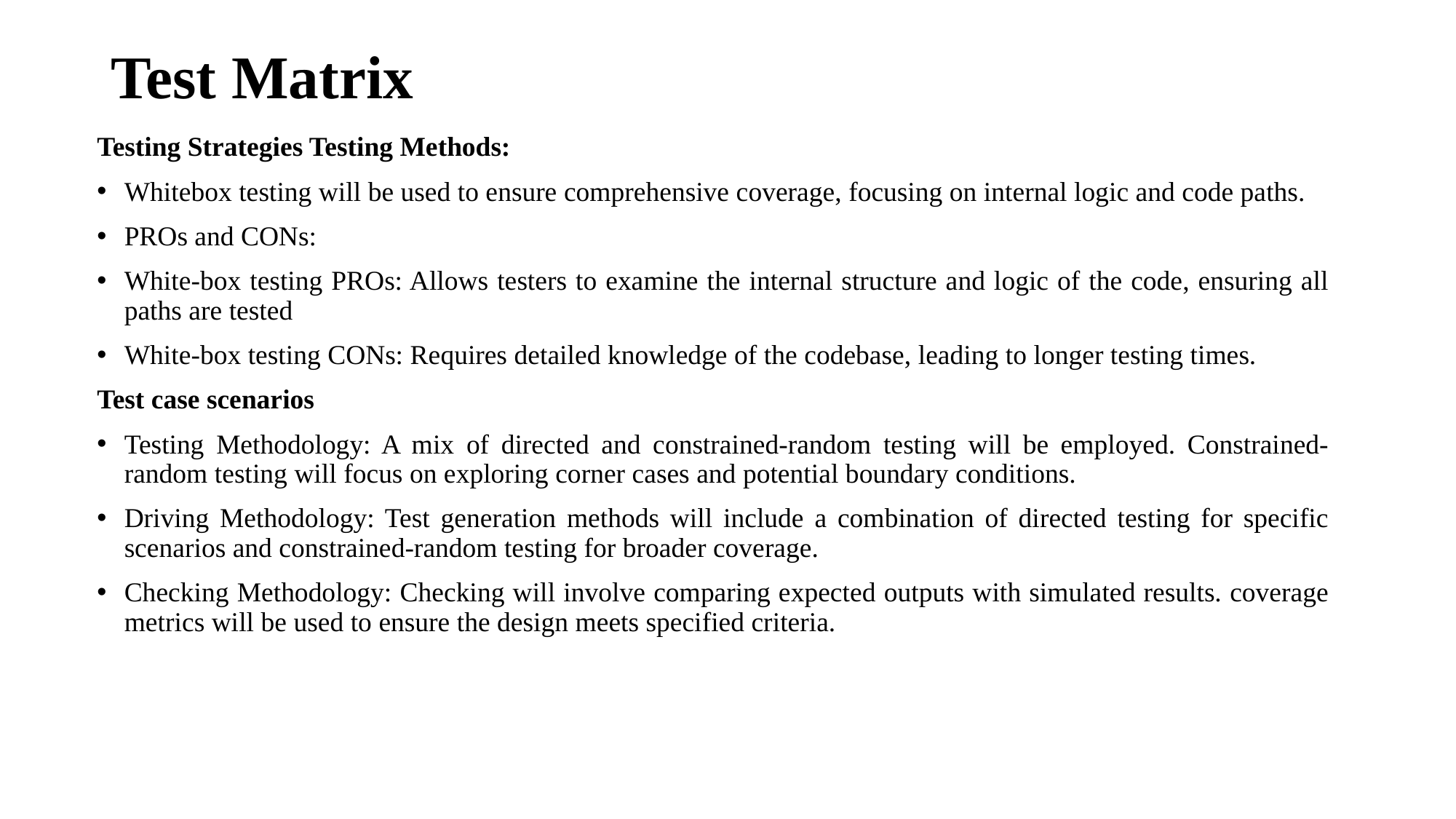

# Test Matrix
Testing Strategies Testing Methods:
Whitebox testing will be used to ensure comprehensive coverage, focusing on internal logic and code paths.
PROs and CONs:
White-box testing PROs: Allows testers to examine the internal structure and logic of the code, ensuring all paths are tested
White-box testing CONs: Requires detailed knowledge of the codebase, leading to longer testing times.
Test case scenarios
Testing Methodology: A mix of directed and constrained-random testing will be employed. Constrained-random testing will focus on exploring corner cases and potential boundary conditions.
Driving Methodology: Test generation methods will include a combination of directed testing for specific scenarios and constrained-random testing for broader coverage.
Checking Methodology: Checking will involve comparing expected outputs with simulated results. coverage metrics will be used to ensure the design meets specified criteria.